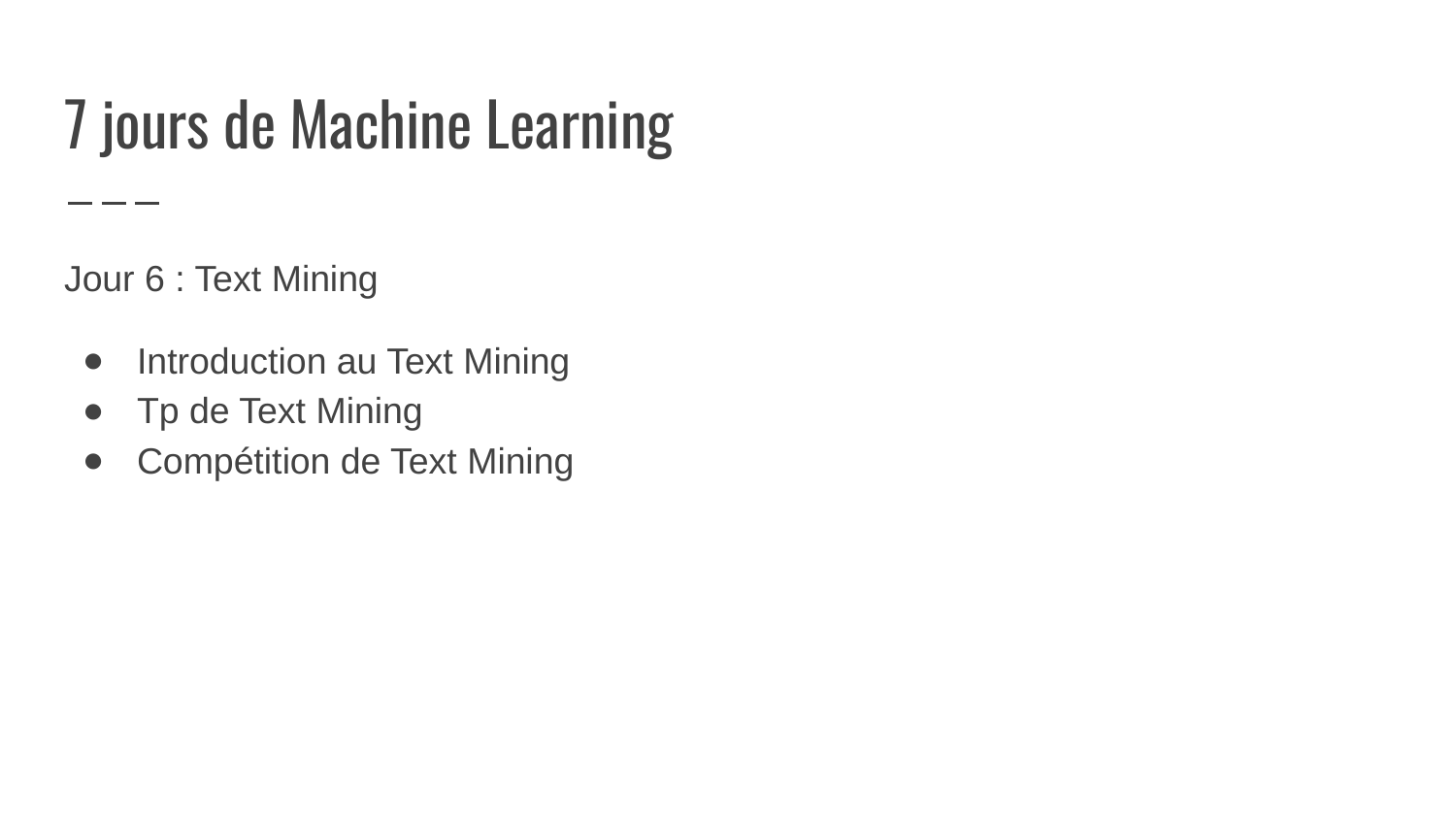

# 7 jours de Machine Learning
Jour 6 : Text Mining
Introduction au Text Mining
Tp de Text Mining
Compétition de Text Mining